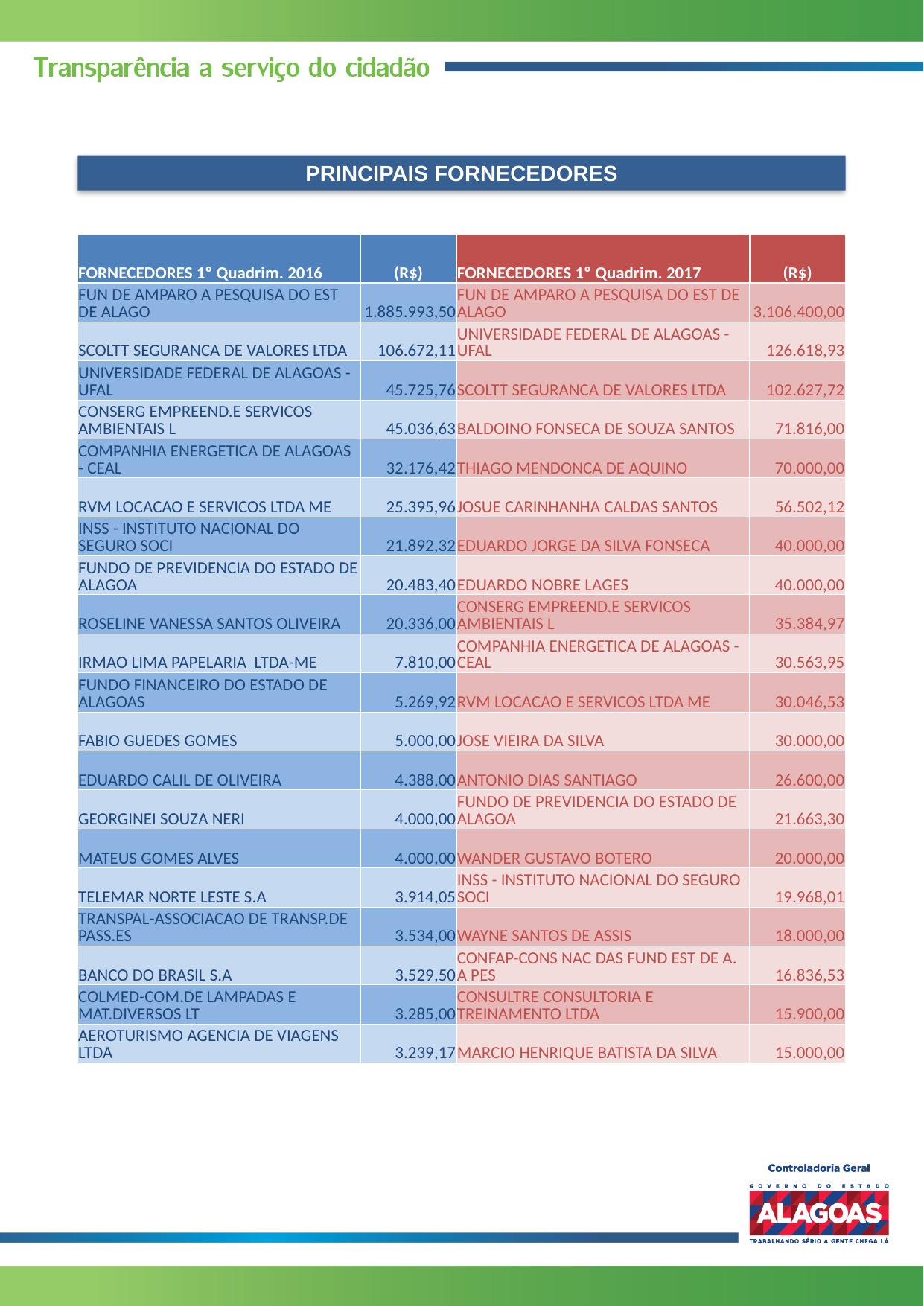

PRINCIPAIS FORNECEDORES
| FORNECEDORES 1º Quadrim. 2016 | (R$) | FORNECEDORES 1º Quadrim. 2017 | (R$) |
| --- | --- | --- | --- |
| FUN DE AMPARO A PESQUISA DO EST DE ALAGO | 1.885.993,50 | FUN DE AMPARO A PESQUISA DO EST DE ALAGO | 3.106.400,00 |
| SCOLTT SEGURANCA DE VALORES LTDA | 106.672,11 | UNIVERSIDADE FEDERAL DE ALAGOAS - UFAL | 126.618,93 |
| UNIVERSIDADE FEDERAL DE ALAGOAS - UFAL | 45.725,76 | SCOLTT SEGURANCA DE VALORES LTDA | 102.627,72 |
| CONSERG EMPREEND.E SERVICOS AMBIENTAIS L | 45.036,63 | BALDOINO FONSECA DE SOUZA SANTOS | 71.816,00 |
| COMPANHIA ENERGETICA DE ALAGOAS - CEAL | 32.176,42 | THIAGO MENDONCA DE AQUINO | 70.000,00 |
| RVM LOCACAO E SERVICOS LTDA ME | 25.395,96 | JOSUE CARINHANHA CALDAS SANTOS | 56.502,12 |
| INSS - INSTITUTO NACIONAL DO SEGURO SOCI | 21.892,32 | EDUARDO JORGE DA SILVA FONSECA | 40.000,00 |
| FUNDO DE PREVIDENCIA DO ESTADO DE ALAGOA | 20.483,40 | EDUARDO NOBRE LAGES | 40.000,00 |
| ROSELINE VANESSA SANTOS OLIVEIRA | 20.336,00 | CONSERG EMPREEND.E SERVICOS AMBIENTAIS L | 35.384,97 |
| IRMAO LIMA PAPELARIA LTDA-ME | 7.810,00 | COMPANHIA ENERGETICA DE ALAGOAS - CEAL | 30.563,95 |
| FUNDO FINANCEIRO DO ESTADO DE ALAGOAS | 5.269,92 | RVM LOCACAO E SERVICOS LTDA ME | 30.046,53 |
| FABIO GUEDES GOMES | 5.000,00 | JOSE VIEIRA DA SILVA | 30.000,00 |
| EDUARDO CALIL DE OLIVEIRA | 4.388,00 | ANTONIO DIAS SANTIAGO | 26.600,00 |
| GEORGINEI SOUZA NERI | 4.000,00 | FUNDO DE PREVIDENCIA DO ESTADO DE ALAGOA | 21.663,30 |
| MATEUS GOMES ALVES | 4.000,00 | WANDER GUSTAVO BOTERO | 20.000,00 |
| TELEMAR NORTE LESTE S.A | 3.914,05 | INSS - INSTITUTO NACIONAL DO SEGURO SOCI | 19.968,01 |
| TRANSPAL-ASSOCIACAO DE TRANSP.DE PASS.ES | 3.534,00 | WAYNE SANTOS DE ASSIS | 18.000,00 |
| BANCO DO BRASIL S.A | 3.529,50 | CONFAP-CONS NAC DAS FUND EST DE A. A PES | 16.836,53 |
| COLMED-COM.DE LAMPADAS E MAT.DIVERSOS LT | 3.285,00 | CONSULTRE CONSULTORIA E TREINAMENTO LTDA | 15.900,00 |
| AEROTURISMO AGENCIA DE VIAGENS LTDA | 3.239,17 | MARCIO HENRIQUE BATISTA DA SILVA | 15.000,00 |